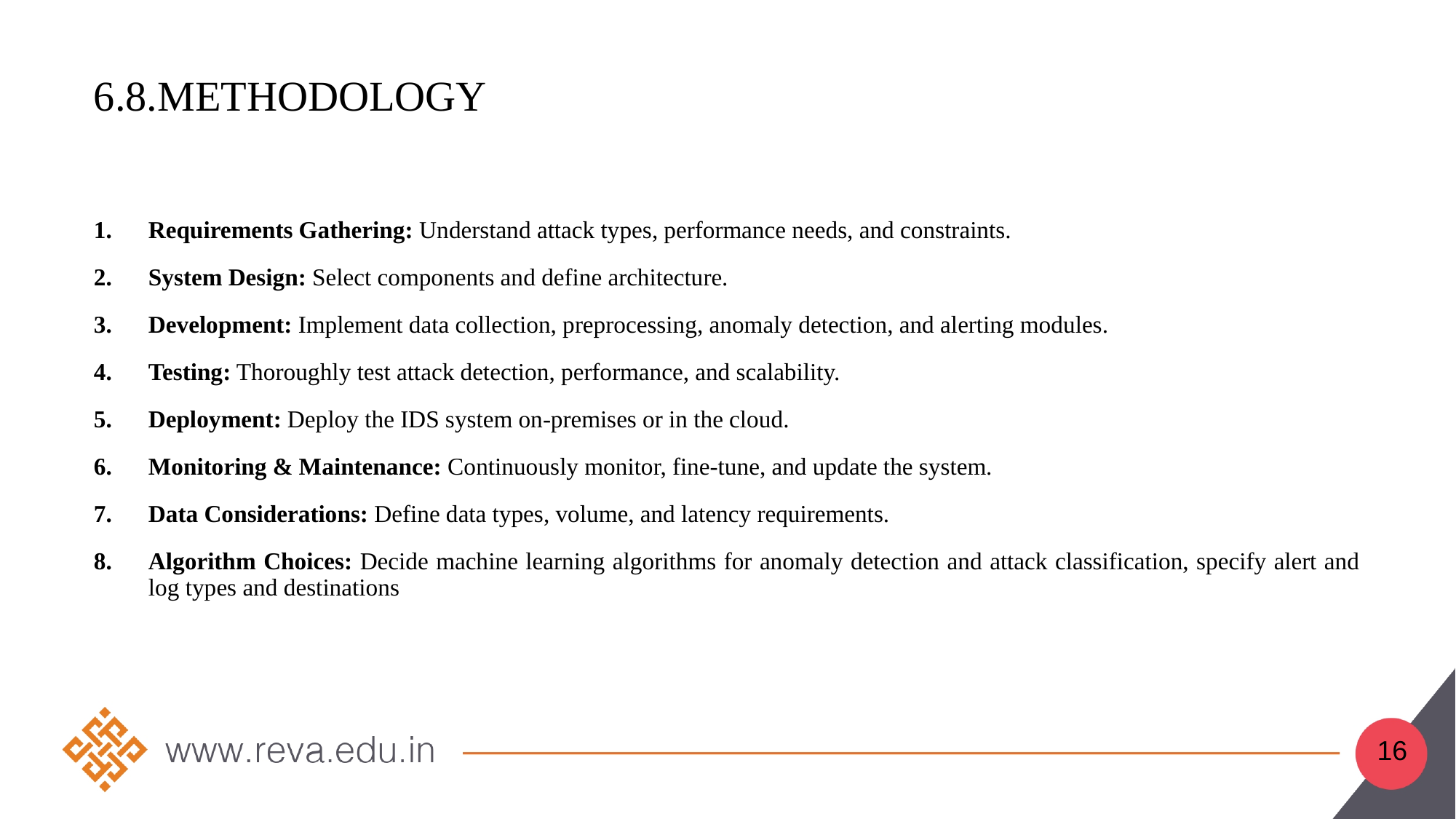

# 6.8.Methodology
Requirements Gathering: Understand attack types, performance needs, and constraints.
System Design: Select components and define architecture.
Development: Implement data collection, preprocessing, anomaly detection, and alerting modules.
Testing: Thoroughly test attack detection, performance, and scalability.
Deployment: Deploy the IDS system on-premises or in the cloud.
Monitoring & Maintenance: Continuously monitor, fine-tune, and update the system.
Data Considerations: Define data types, volume, and latency requirements.
Algorithm Choices: Decide machine learning algorithms for anomaly detection and attack classification, specify alert and log types and destinations

16